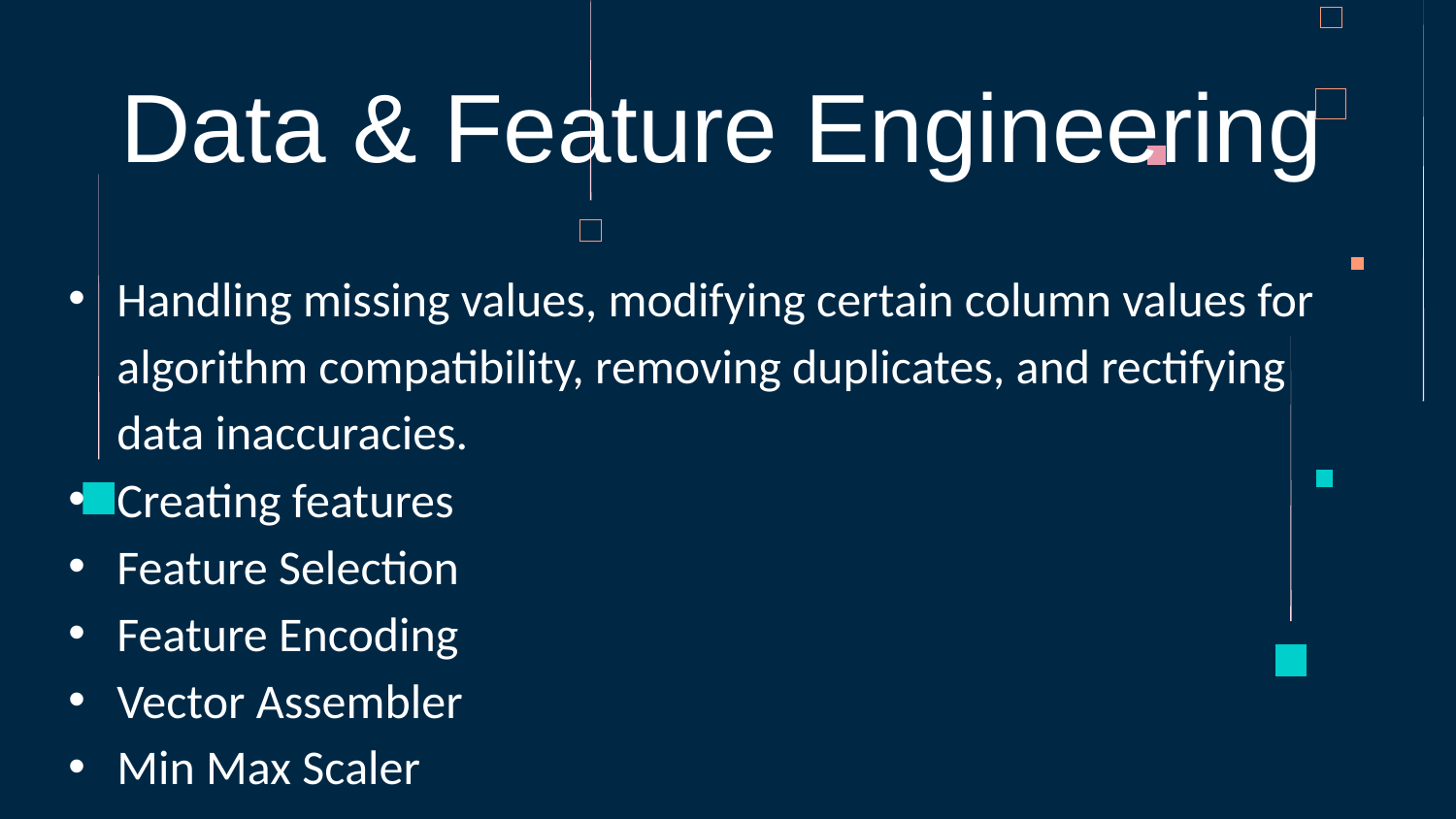

# Data & Feature Engineering
Handling missing values, modifying certain column values for algorithm compatibility, removing duplicates, and rectifying data inaccuracies.
Creating features
Feature Selection
Feature Encoding
Vector Assembler
Min Max Scaler